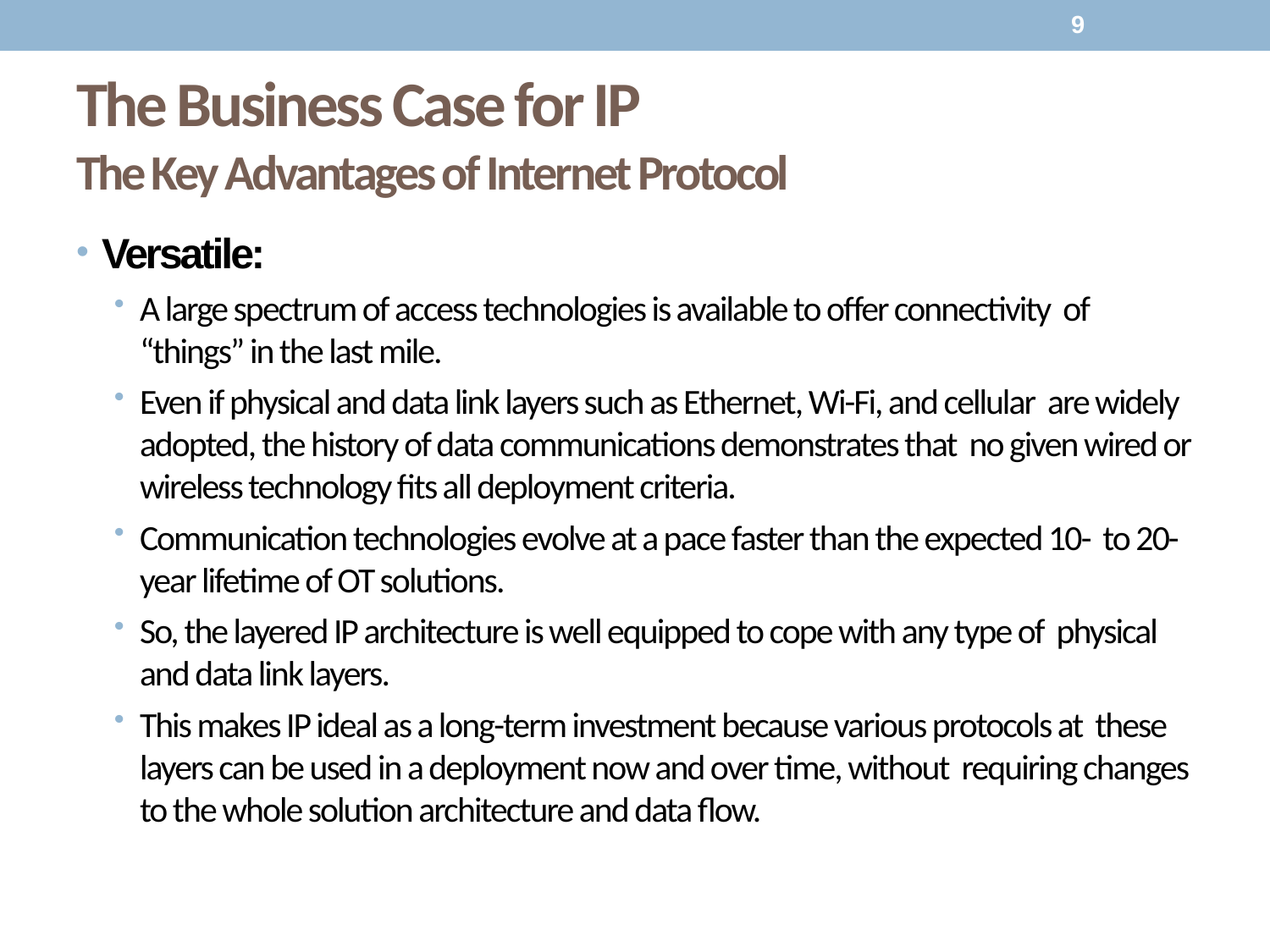

9
# The Business Case for IP
The Key Advantages of Internet Protocol
Versatile:
A large spectrum of access technologies is available to offer connectivity  of “things” in the last mile.
Even if physical and data link layers such as Ethernet, Wi-Fi, and cellular  are widely adopted, the history of data communications demonstrates that  no given wired or wireless technology fits all deployment criteria.
Communication technologies evolve at a pace faster than the expected 10-  to 20-year lifetime of OT solutions.
So, the layered IP architecture is well equipped to cope with any type of  physical and data link layers.
This makes IP ideal as a long-term investment because various protocols at  these layers can be used in a deployment now and over time, without  requiring changes to the whole solution architecture and data flow.